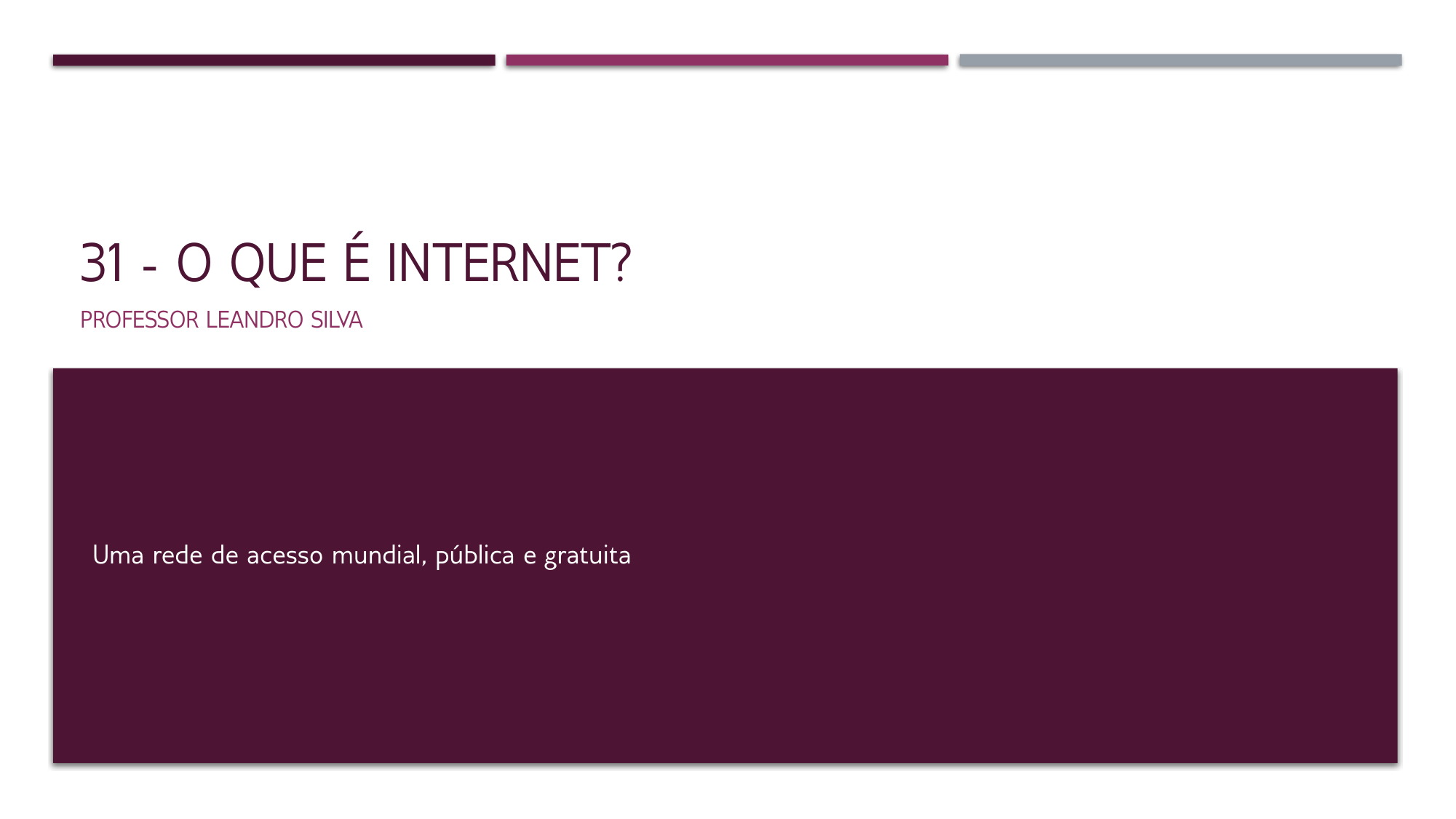

# 31 - O que é internet?
Professor Leandro Silva
Uma rede de acesso mundial, pública e gratuita